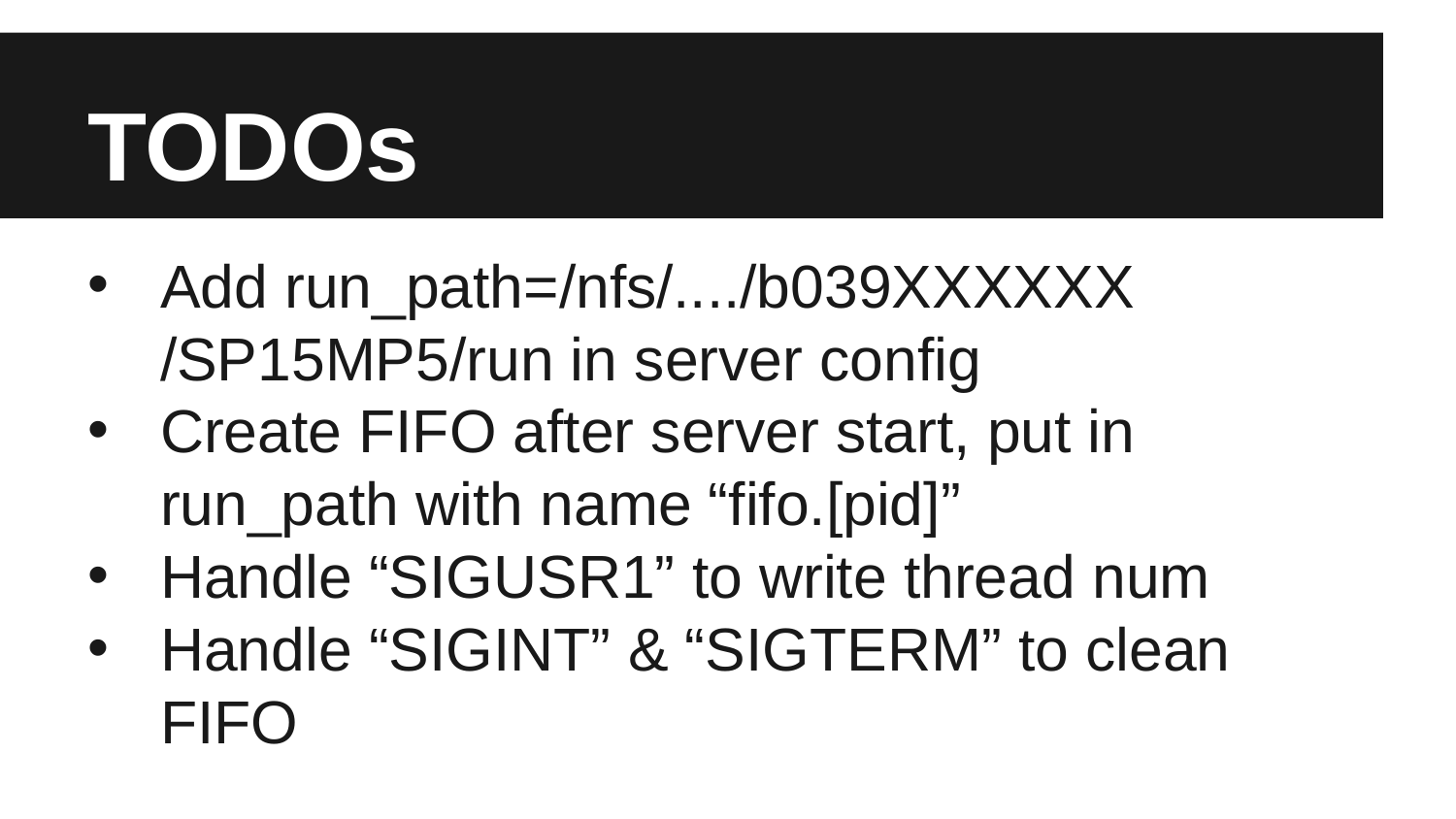

# TODOs
Add run_path=/nfs/..../b039XXXXXX /SP15MP5/run in server config
Create FIFO after server start, put in run_path with name “fifo.[pid]”
Handle “SIGUSR1” to write thread num
Handle “SIGINT” & “SIGTERM” to clean FIFO